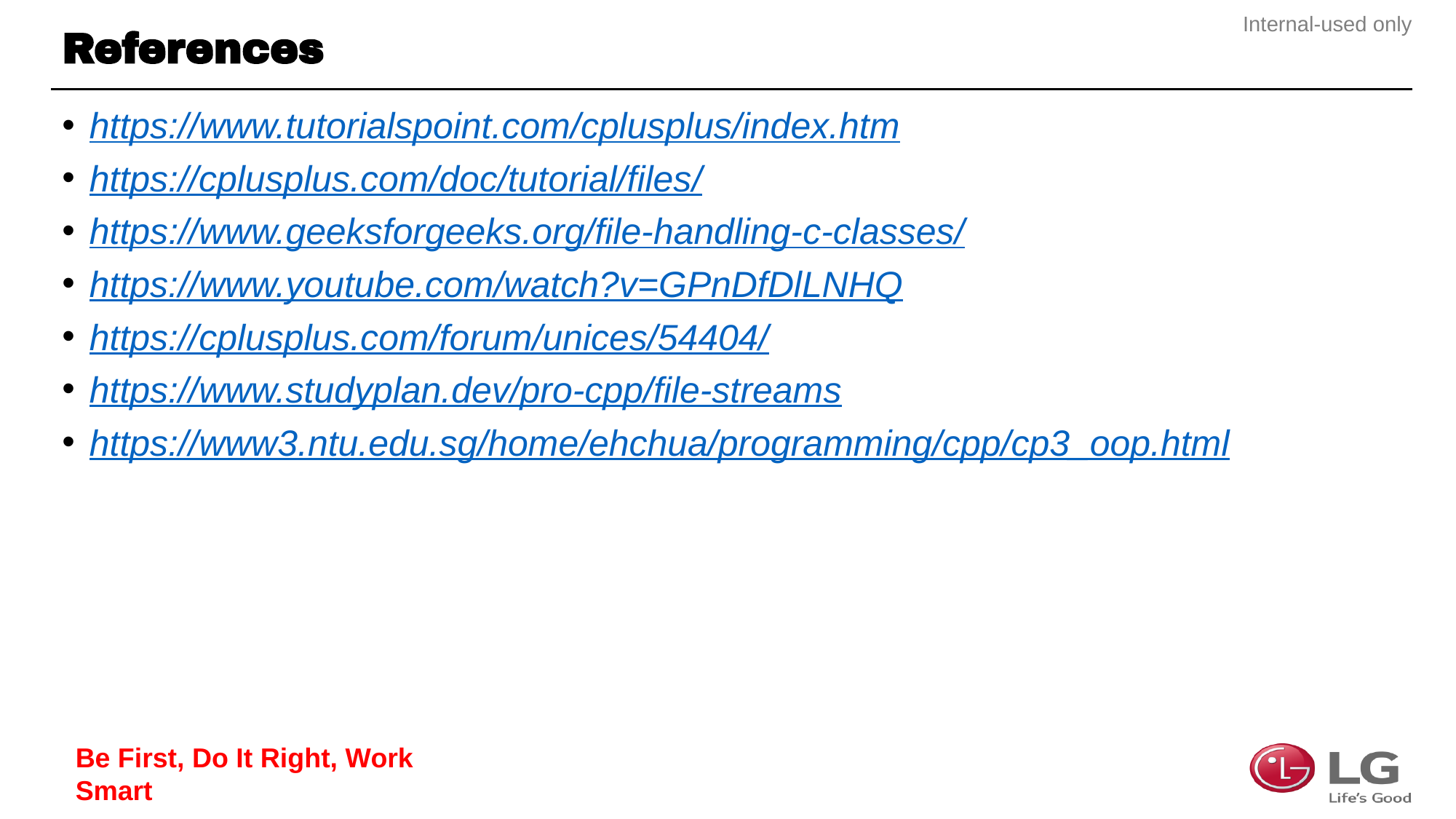

# References
https://www.tutorialspoint.com/cplusplus/index.htm
https://cplusplus.com/doc/tutorial/files/
https://www.geeksforgeeks.org/file-handling-c-classes/
https://www.youtube.com/watch?v=GPnDfDlLNHQ
https://cplusplus.com/forum/unices/54404/
https://www.studyplan.dev/pro-cpp/file-streams
https://www3.ntu.edu.sg/home/ehchua/programming/cpp/cp3_oop.html